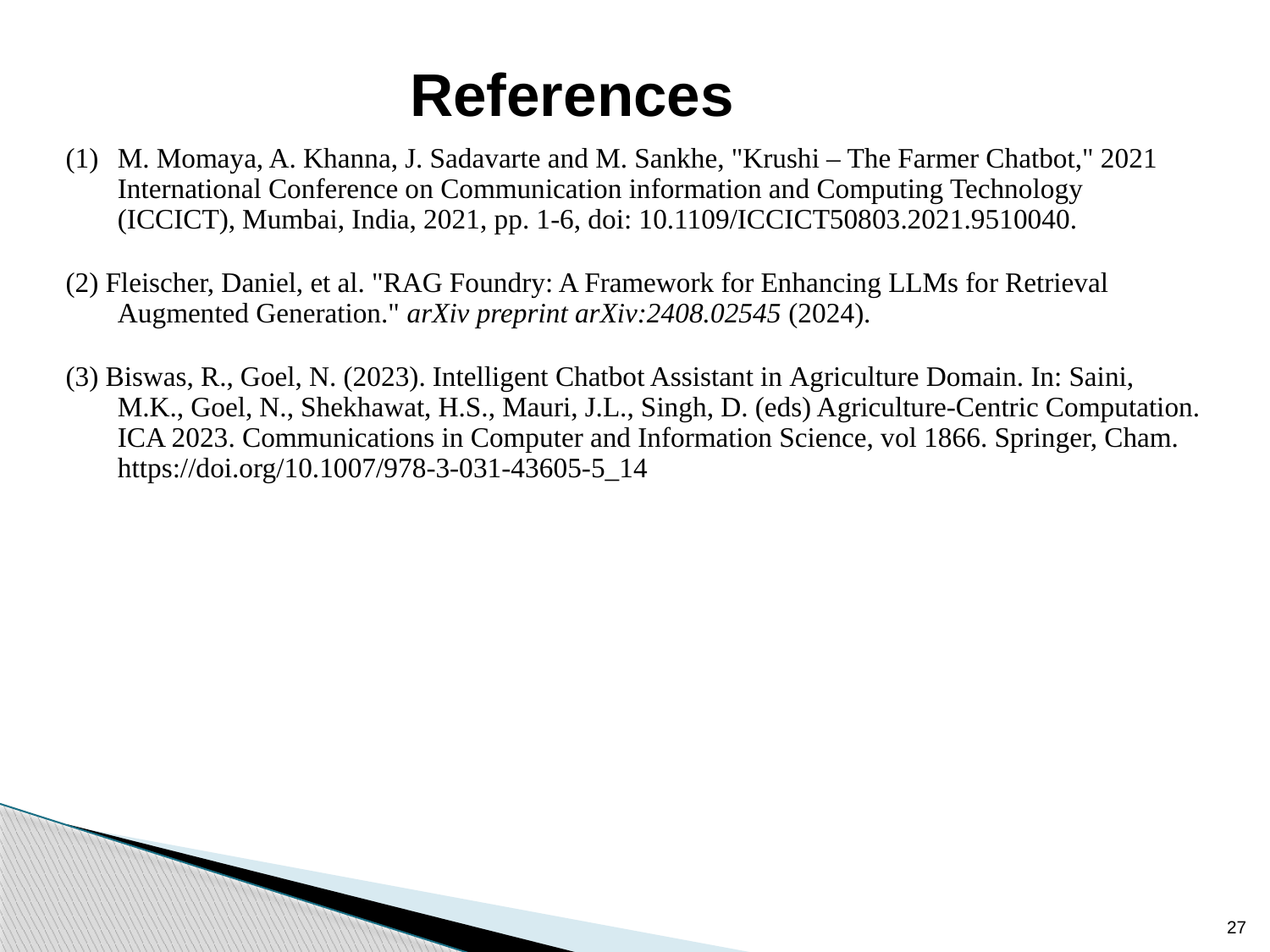

References
M. Momaya, A. Khanna, J. Sadavarte and M. Sankhe, "Krushi – The Farmer Chatbot," 2021 International Conference on Communication information and Computing Technology (ICCICT), Mumbai, India, 2021, pp. 1-6, doi: 10.1109/ICCICT50803.2021.9510040.
(2) Fleischer, Daniel, et al. "RAG Foundry: A Framework for Enhancing LLMs for Retrieval Augmented Generation." arXiv preprint arXiv:2408.02545 (2024).
(3) Biswas, R., Goel, N. (2023). Intelligent Chatbot Assistant in Agriculture Domain. In: Saini, M.K., Goel, N., Shekhawat, H.S., Mauri, J.L., Singh, D. (eds) Agriculture-Centric Computation. ICA 2023. Communications in Computer and Information Science, vol 1866. Springer, Cham. https://doi.org/10.1007/978-3-031-43605-5_14

27